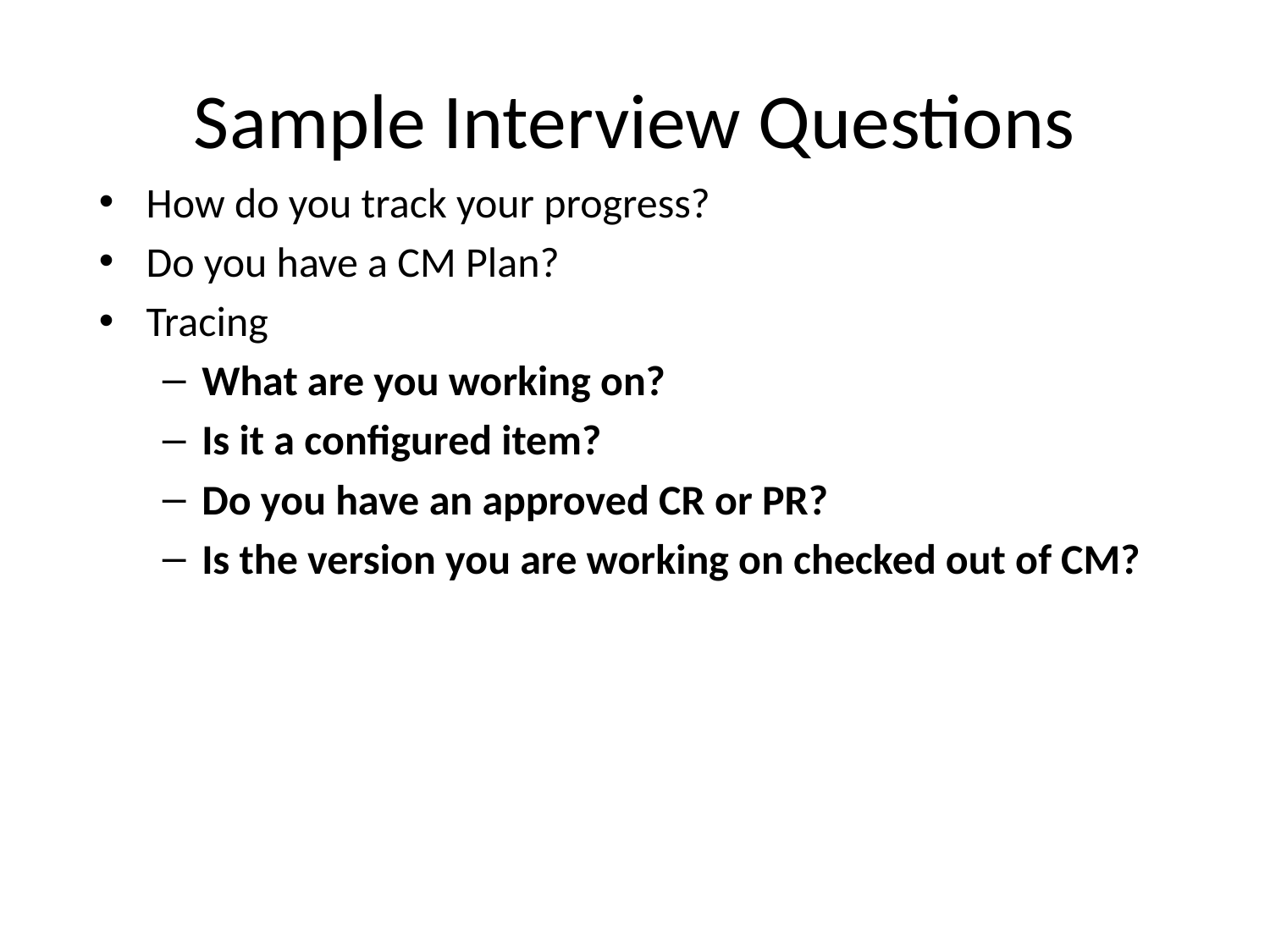

Sample Interview Questions
How do you track your progress?
Do you have a CM Plan?
Tracing
What are you working on?
Is it a configured item?
Do you have an approved CR or PR?
Is the version you are working on checked out of CM?